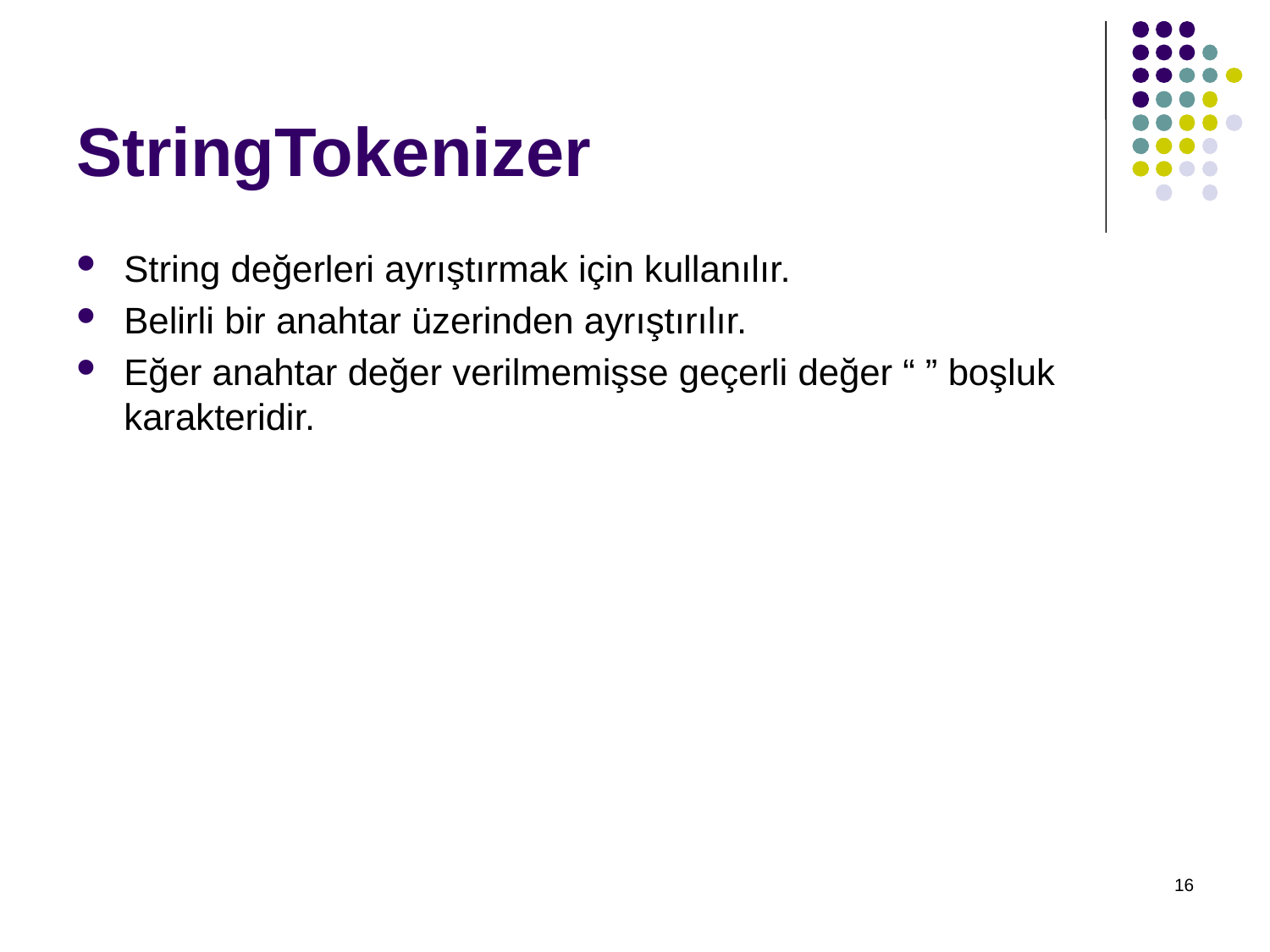

# StringTokenizer
String değerleri ayrıştırmak için kullanılır.
Belirli bir anahtar üzerinden ayrıştırılır.
Eğer anahtar değer verilmemişse geçerli değer “ ” boşluk karakteridir.
16